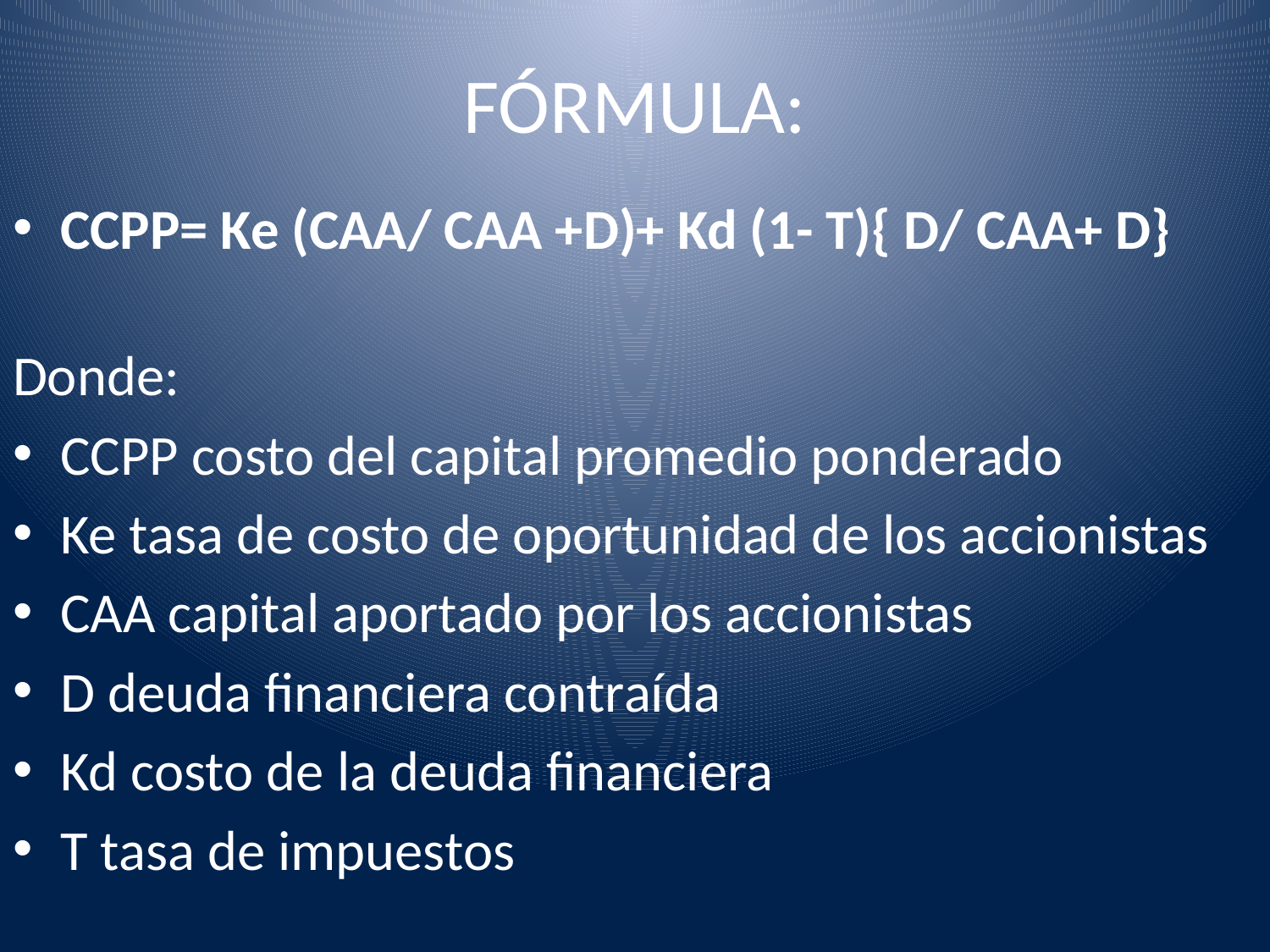

# FÓRMULA:
CCPP= Ke (CAA/ CAA +D)+ Kd (1- T){ D/ CAA+ D}
Donde:
CCPP costo del capital promedio ponderado
Ke tasa de costo de oportunidad de los accionistas
CAA capital aportado por los accionistas
D deuda financiera contraída
Kd costo de la deuda financiera
T tasa de impuestos